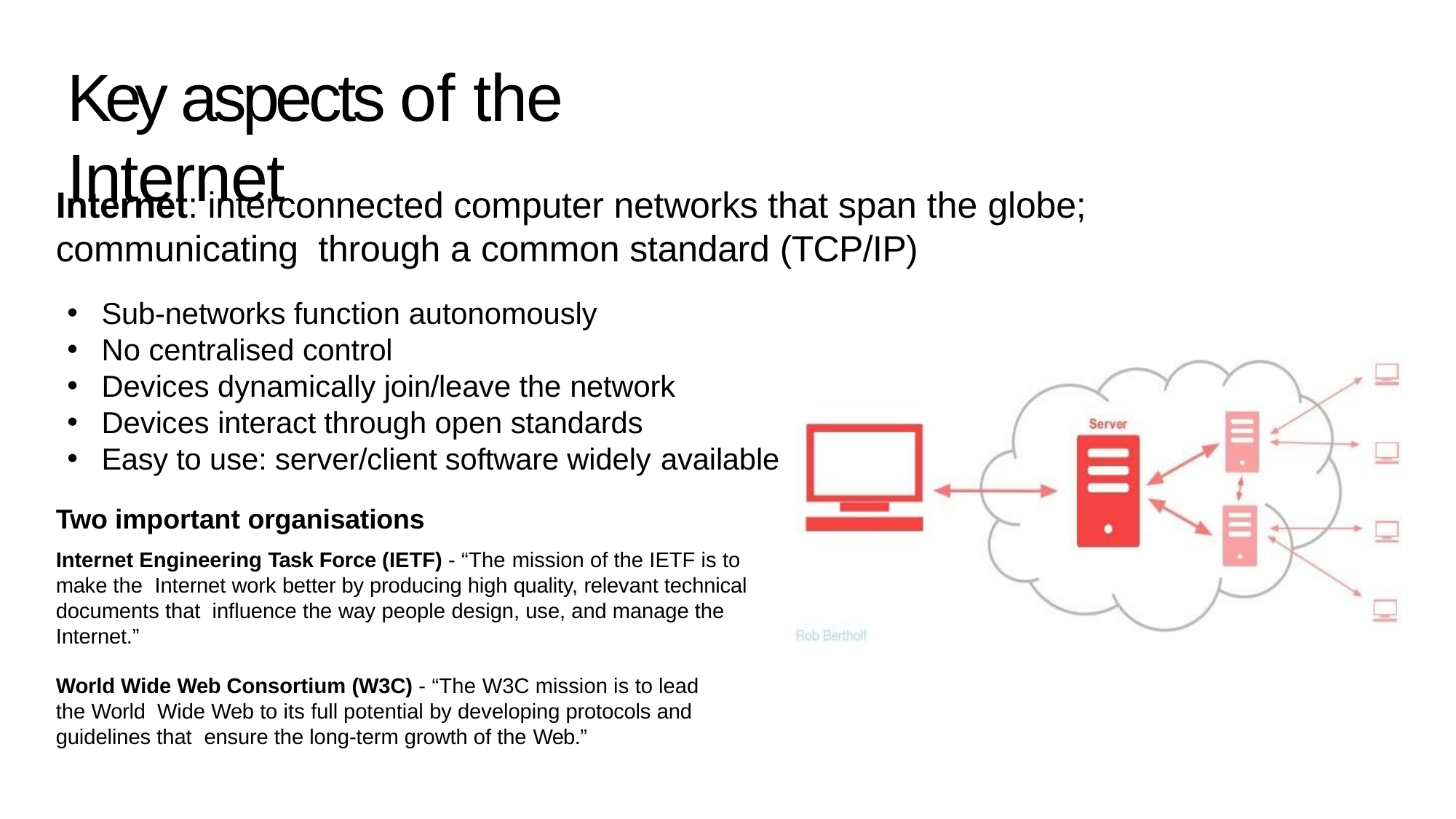

# Key aspects of the Internet
Internet: interconnected computer networks that span the globe; communicating  through a common standard (TCP/IP)
Sub-networks function autonomously
No centralised control
Devices dynamically join/leave the network
Devices interact through open standards
Easy to use: server/client software widely available
Two important organisations
Internet Engineering Task Force (IETF) - “The mission of the IETF is to make the  Internet work better by producing high quality, relevant technical documents that  influence the way people design, use, and manage the Internet.”

World Wide Web Consortium (W3C) - “The W3C mission is to lead the World  Wide Web to its full potential by developing protocols and guidelines that  ensure the long-term growth of the Web.”